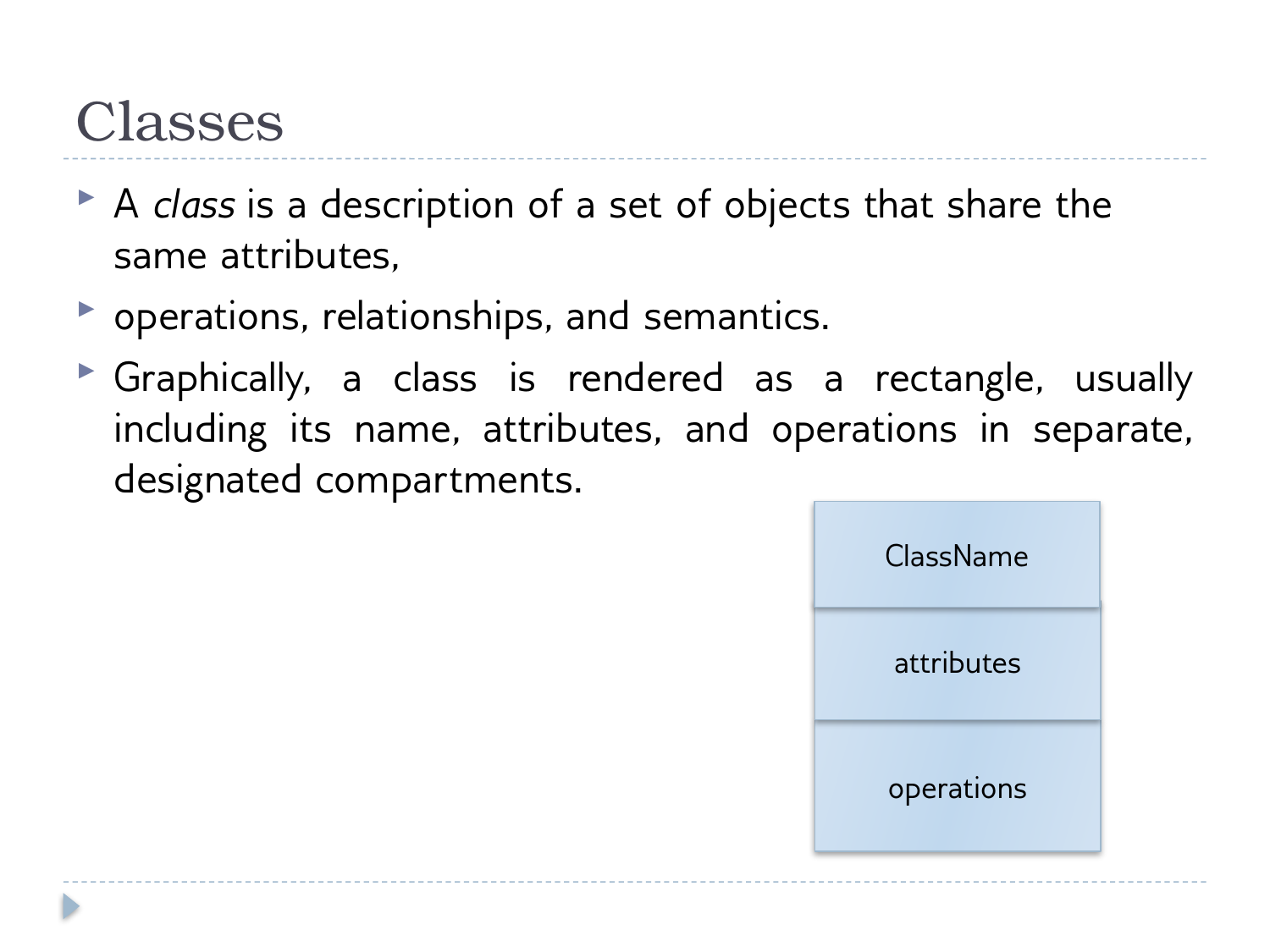

# Classes
A class is a description of a set of objects that share the same attributes,
operations, relationships, and semantics.
Graphically, a class is rendered as a rectangle, usually including its name, attributes, and operations in separate, designated compartments.

ClassName
attributes
operations